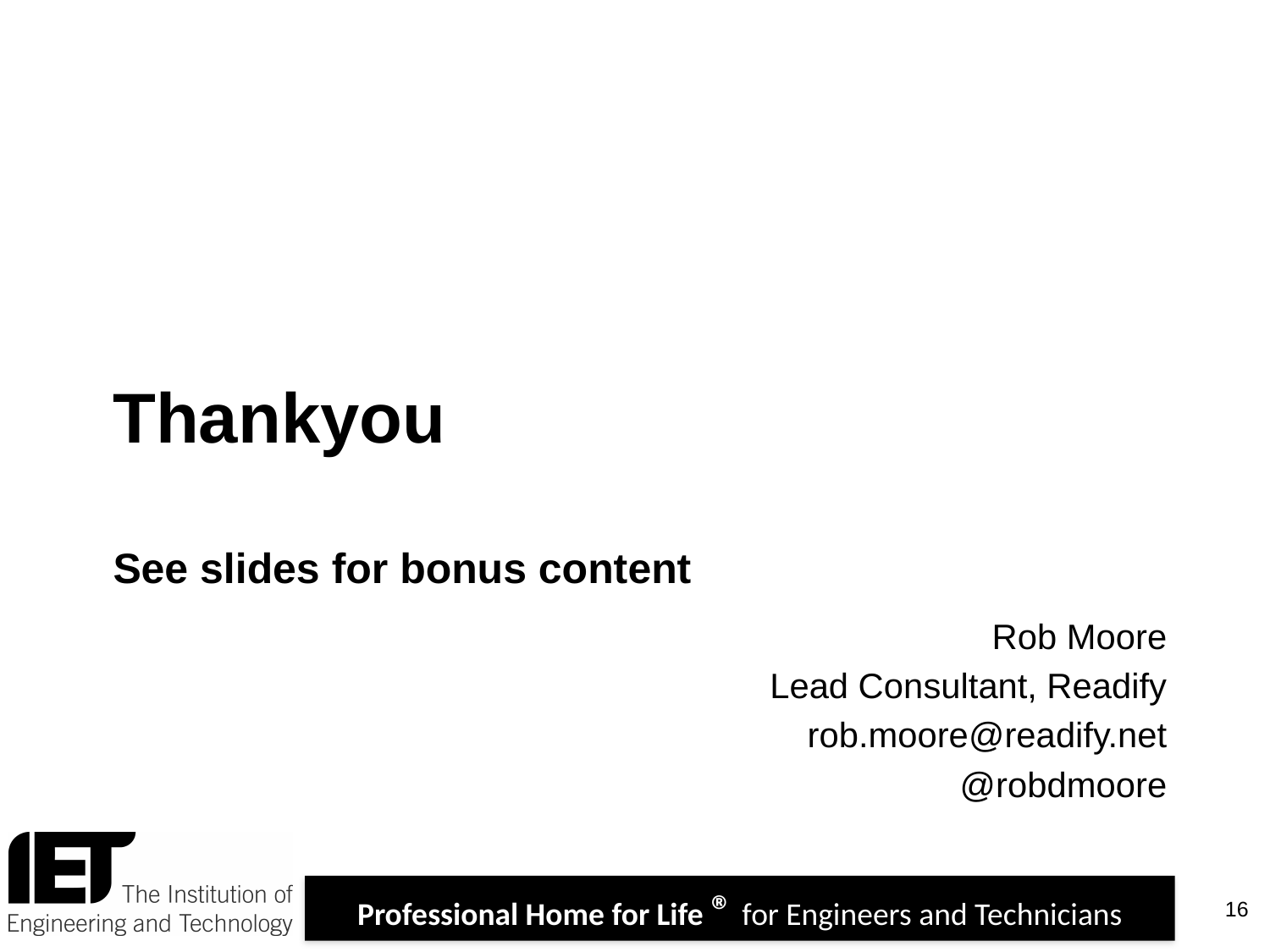

# Thankyou See slides for bonus content
Rob Moore
Lead Consultant, Readify
rob.moore@readify.net
@robdmoore
16